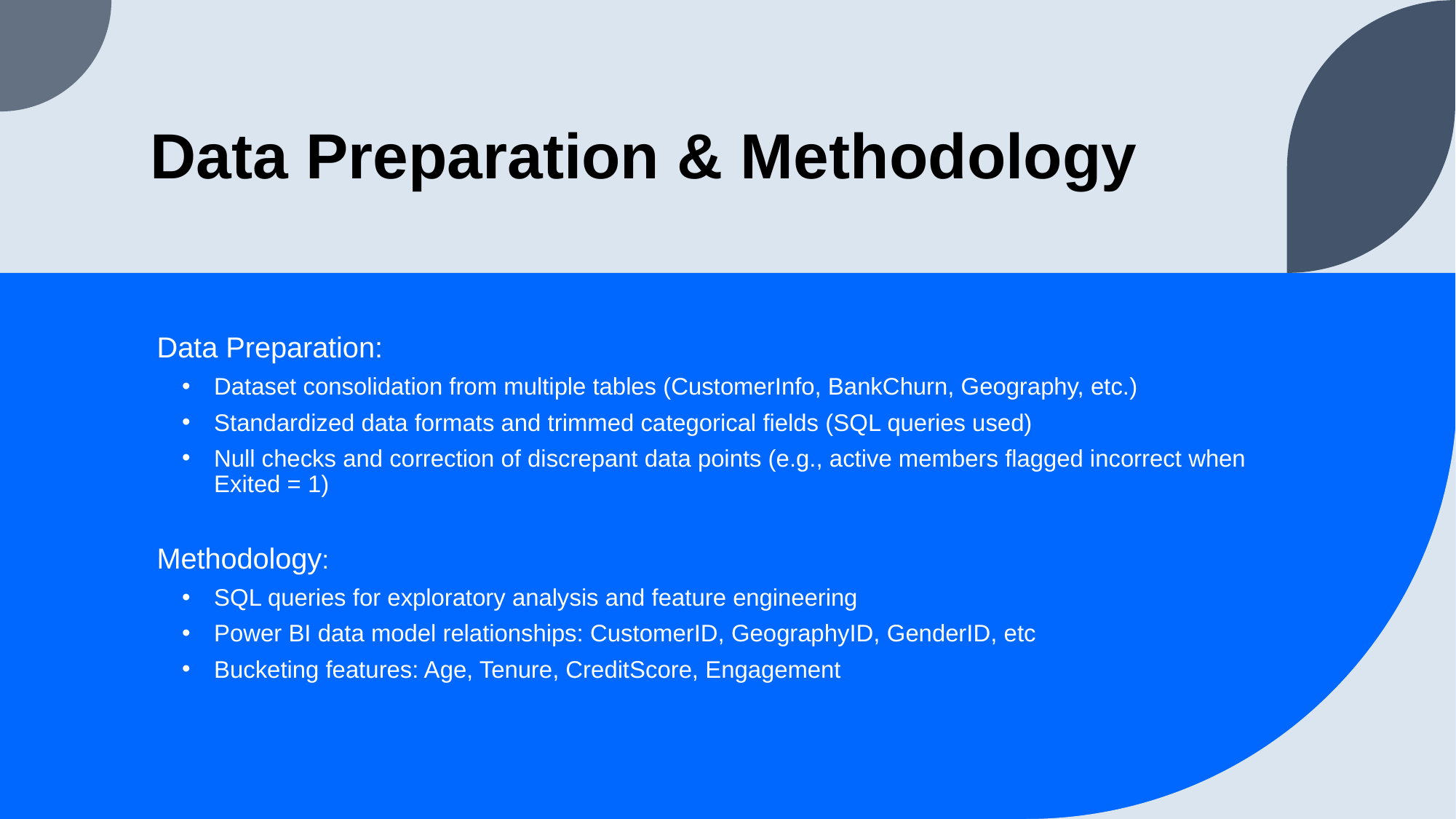

# Data Preparation & Methodology
Data Preparation:
Dataset consolidation from multiple tables (CustomerInfo, BankChurn, Geography, etc.)
Standardized data formats and trimmed categorical fields (SQL queries used)
Null checks and correction of discrepant data points (e.g., active members flagged incorrect when Exited = 1)

Methodology:
SQL queries for exploratory analysis and feature engineering
Power BI data model relationships: CustomerID, GeographyID, GenderID, etc
Bucketing features: Age, Tenure, CreditScore, Engagement